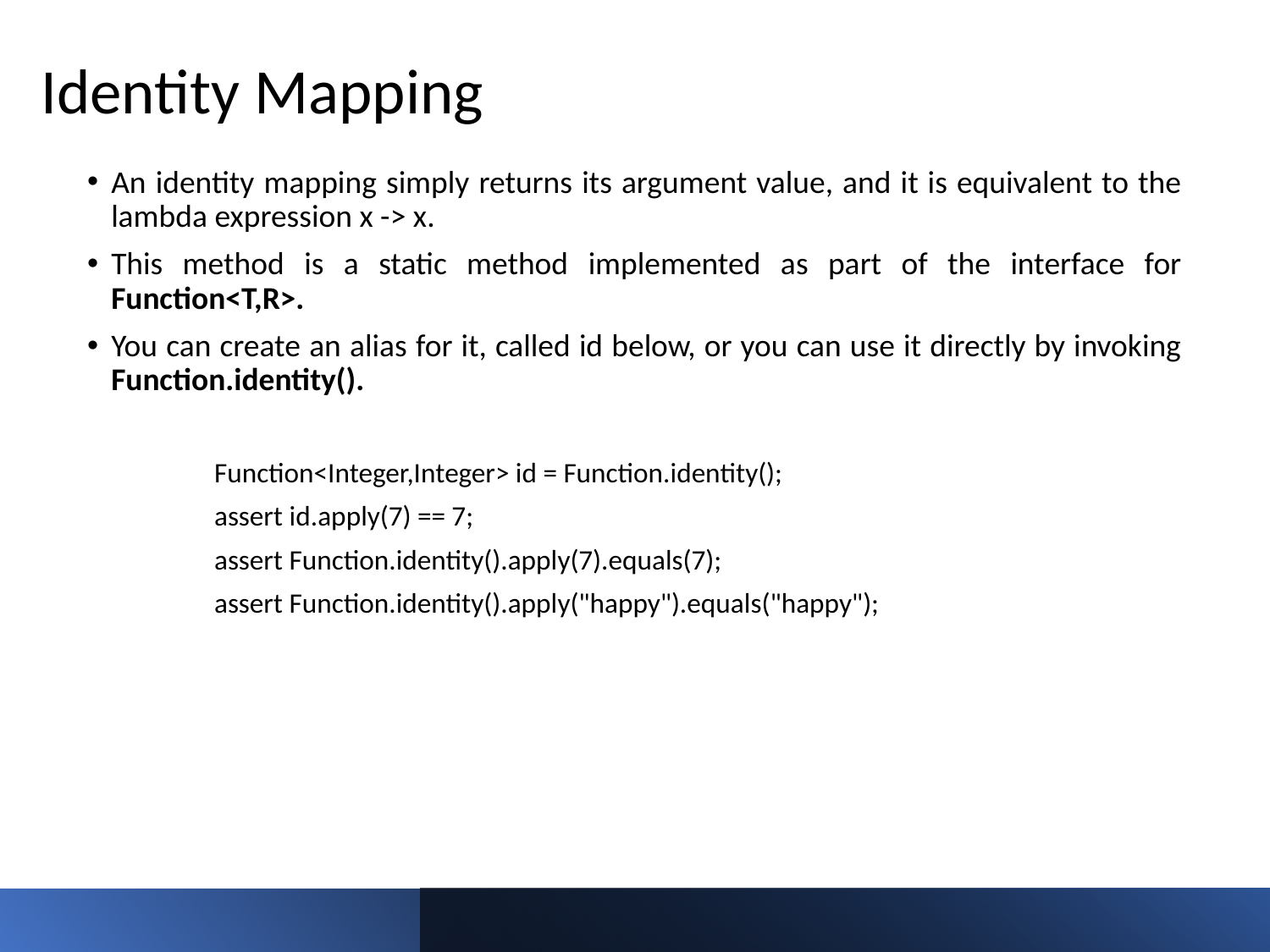

Identity Mapping
An identity mapping simply returns its argument value, and it is equivalent to the lambda expression x -> x.
This method is a static method implemented as part of the interface for Function<T,R>.
You can create an alias for it, called id below, or you can use it directly by invoking Function.identity().

	Function<Integer,Integer> id = Function.identity();
	assert id.apply(7) == 7;
	assert Function.identity().apply(7).equals(7);
	assert Function.identity().apply("happy").equals("happy");